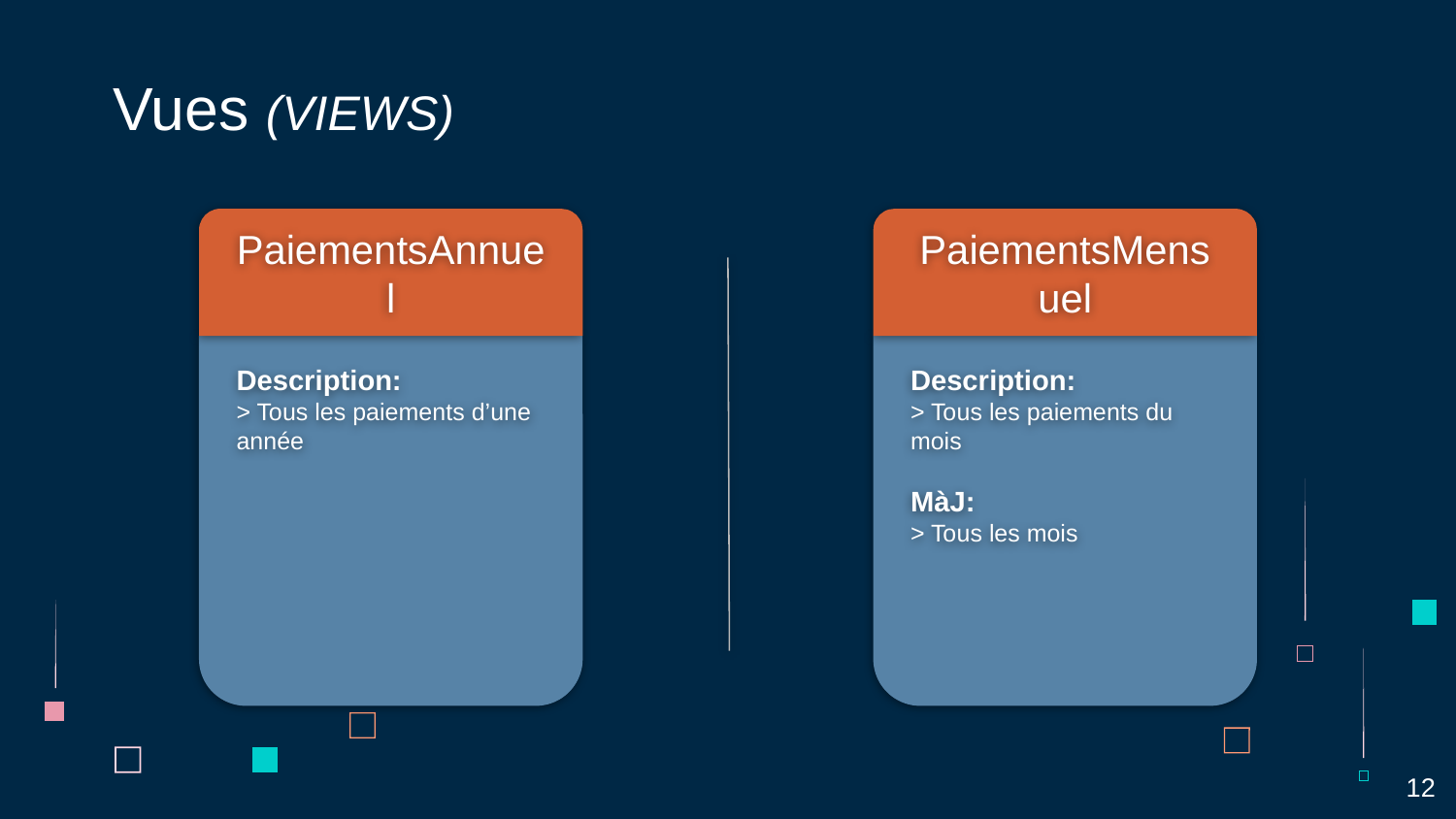

# Vues (VIEWS)

PaiementsAnnuel
PaiementsMensuel

Description:
> Tous les paiements d’une année

Description:
> Tous les paiements du mois

MàJ:
> Tous les mois

12